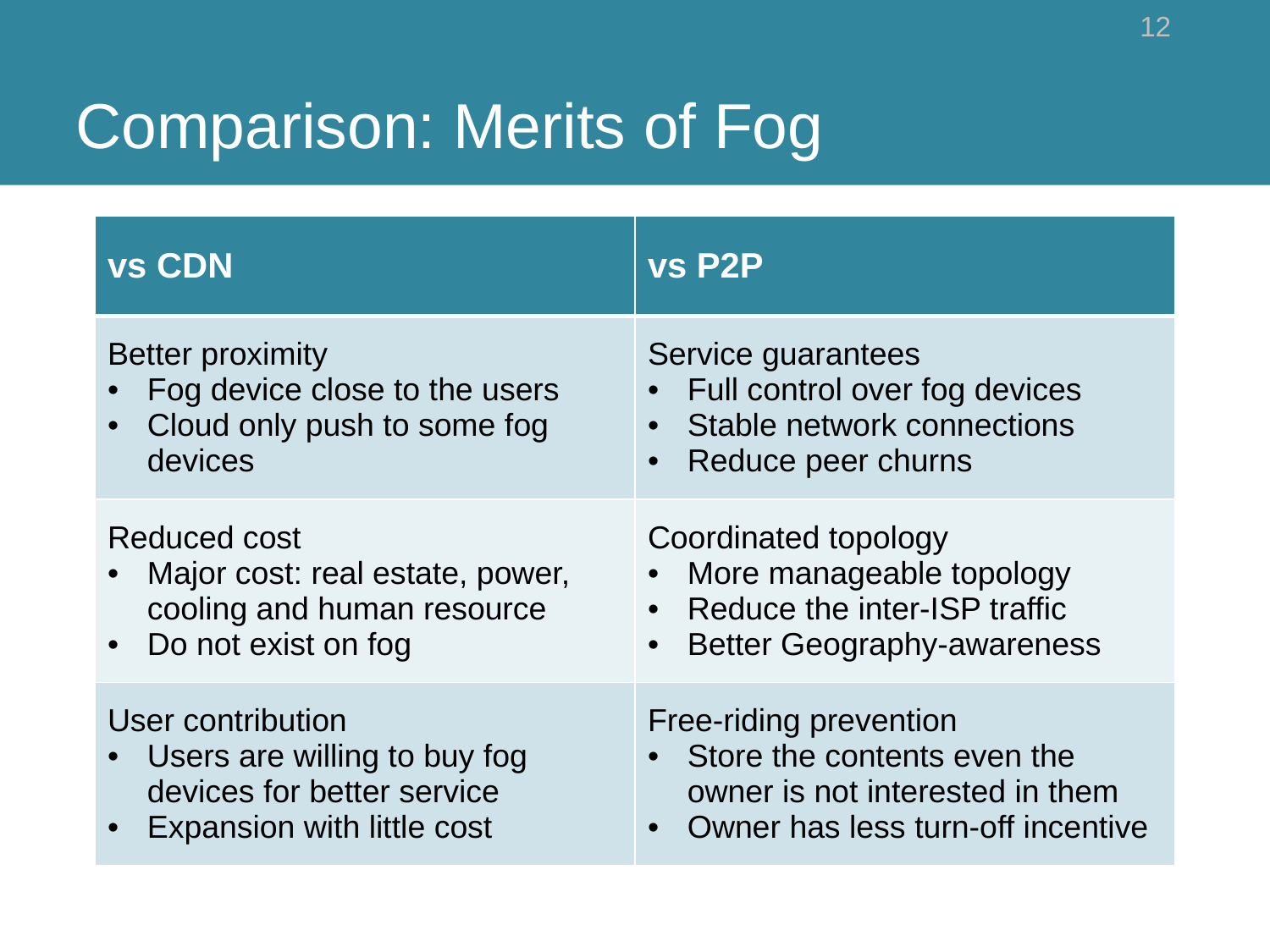

# Comparison: Merits of Fog
12
| vs CDN | vs P2P |
| --- | --- |
| Better proximity Fog device close to the users Cloud only push to some fog devices | Service guarantees Full control over fog devices Stable network connections Reduce peer churns |
| Reduced cost Major cost: real estate, power, cooling and human resource Do not exist on fog | Coordinated topology More manageable topology Reduce the inter-ISP traffic Better Geography-awareness |
| User contribution Users are willing to buy fog devices for better service Expansion with little cost | Free-riding prevention Store the contents even the owner is not interested in them Owner has less turn-off incentive |